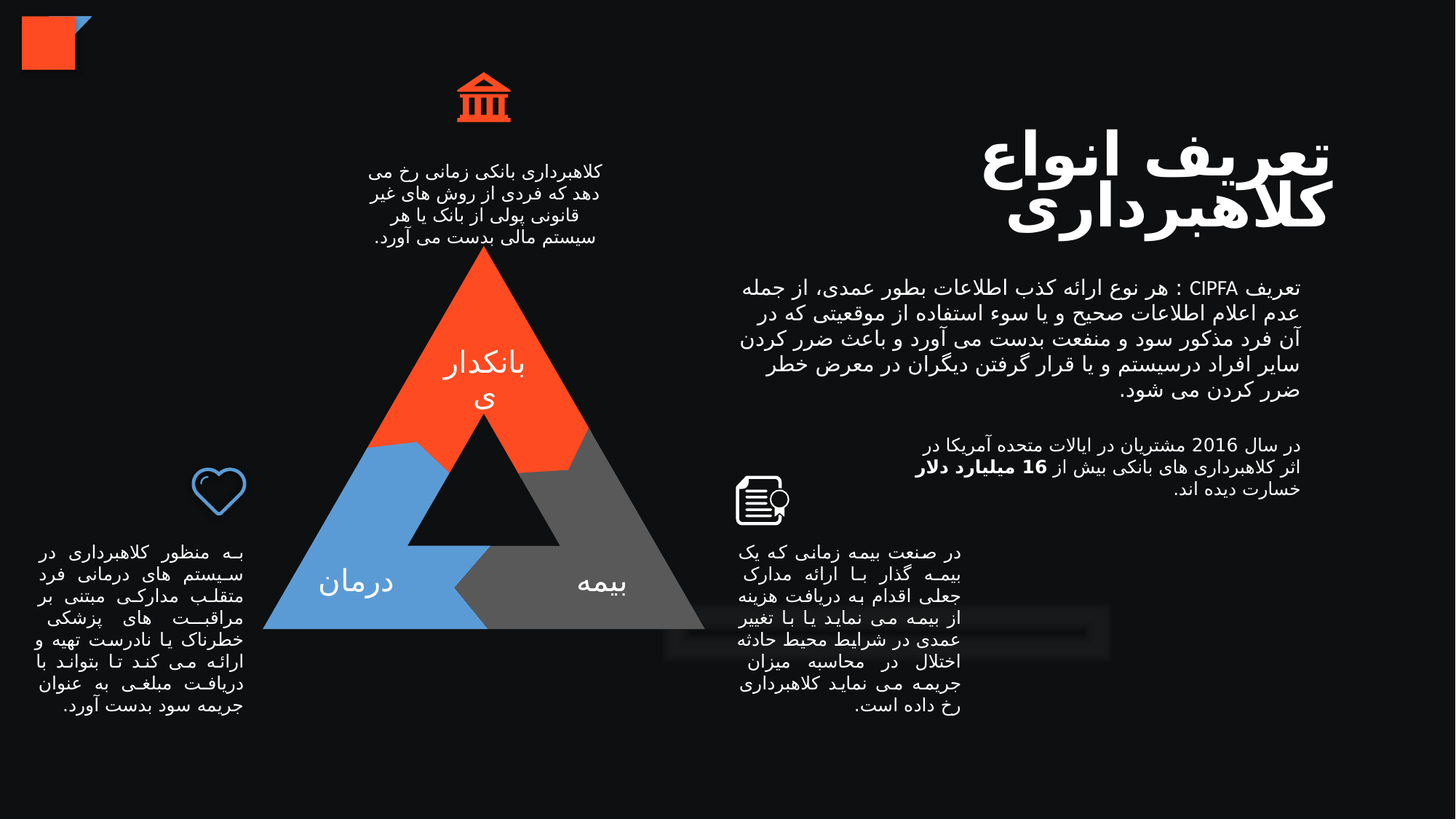

3

تعریف انواع کلاهبرداری
کلاهبرداری بانکی زمانی رخ می دهد که فردی از روش های غیر قانونی پولی از بانک یا هر سیستم مالی بدست می آورد.

تعریف CIPFA : هر نوع ارائه کذب اطلاعات بطور عمدی، از جمله عدم اعلام اطلاعات صحیح و یا سوء استفاده از موقعیتی که در آن فرد مذکور سود و منفعت بدست می آورد و باعث ضرر کردن سایر افراد درسیستم و یا قرار گرفتن دیگران در معرض خطر ضرر کردن می شود.
بانکداری
درمان
بیمه
در سال 2016 مشتریان در ایالات متحده آمریکا در اثر کلاهبرداری های بانکی بیش از 16 میلیارد دلار خسارت دیده اند.

به منظور کلاهبرداری در سیستم های درمانی فرد متقلب مدارکی مبتنی بر مراقبت های پزشکی خطرناک یا نادرست تهیه و ارائه می کند تا بتواند با دریافت مبلغی به عنوان جریمه سود بدست آورد.
در صنعت بیمه زمانی که یک بیمه گذار با ارائه مدارک جعلی اقدام به دریافت هزینه از بیمه می نماید یا با تغییر عمدی در شرایط محیط حادثه اختلال در محاسبه میزان جریمه می نماید کلاهبرداری رخ داده است.